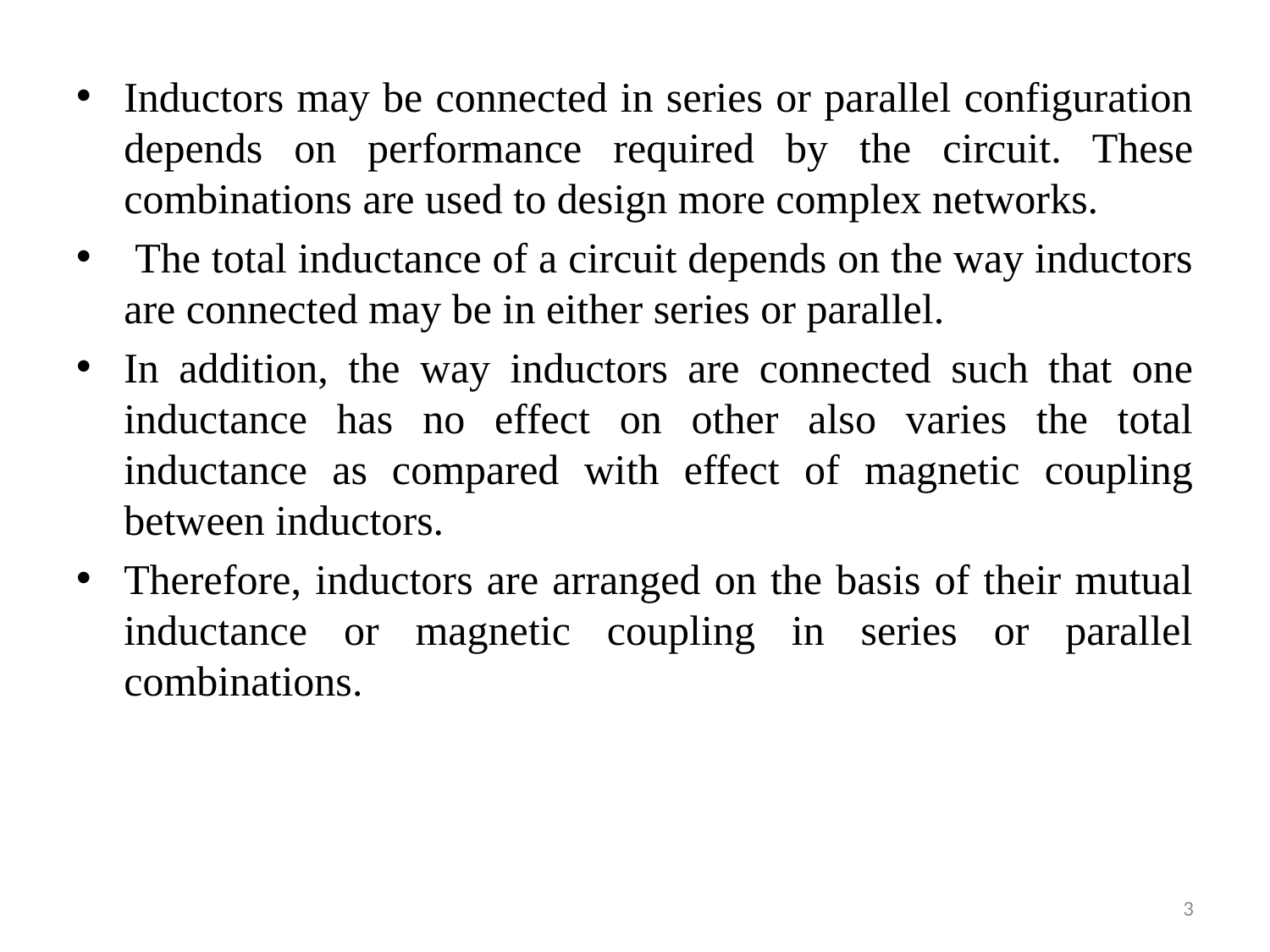

Inductors may be connected in series or parallel configuration depends on performance required by the circuit. These combinations are used to design more complex networks.
 The total inductance of a circuit depends on the way inductors are connected may be in either series or parallel.
In addition, the way inductors are connected such that one inductance has no effect on other also varies the total inductance as compared with effect of magnetic coupling between inductors.
Therefore, inductors are arranged on the basis of their mutual inductance or magnetic coupling in series or parallel combinations.

3